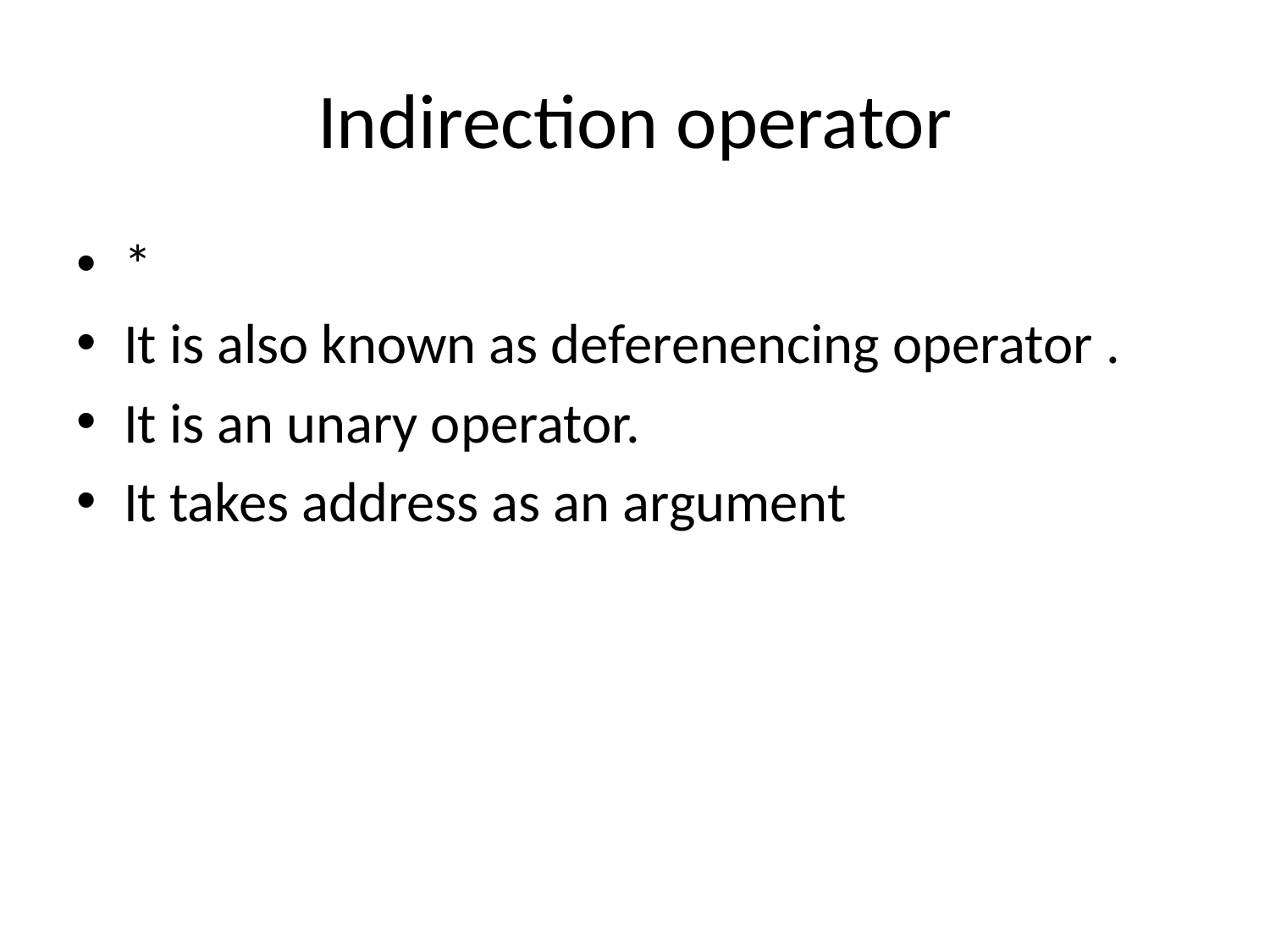

# Indirection operator
*
It is also known as deferenencing operator .
It is an unary operator.
It takes address as an argument